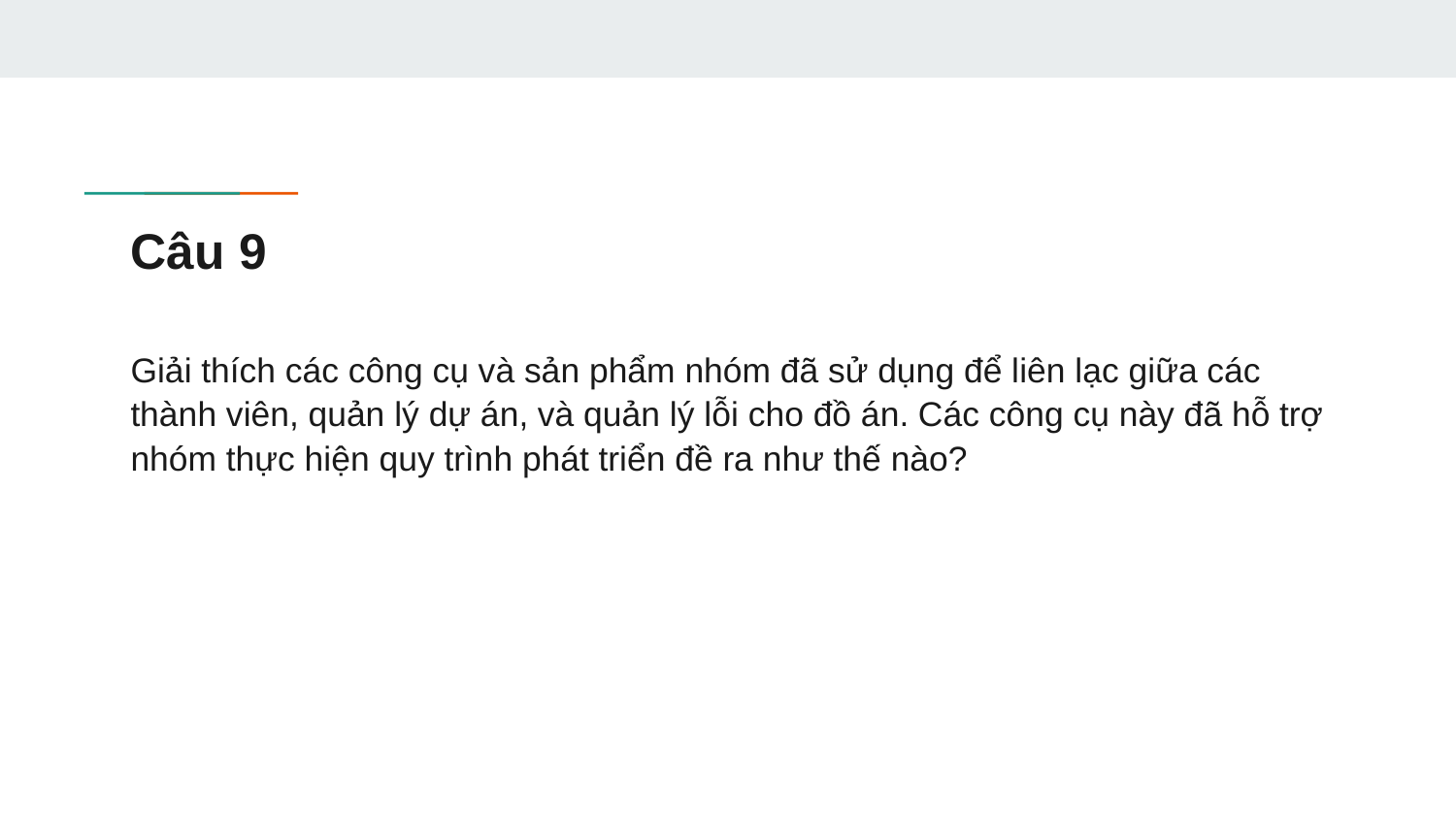

# Câu 9
Giải thích các công cụ và sản phẩm nhóm đã sử dụng để liên lạc giữa các thành viên, quản lý dự án, và quản lý lỗi cho đồ án. Các công cụ này đã hỗ trợ nhóm thực hiện quy trình phát triển đề ra như thế nào?